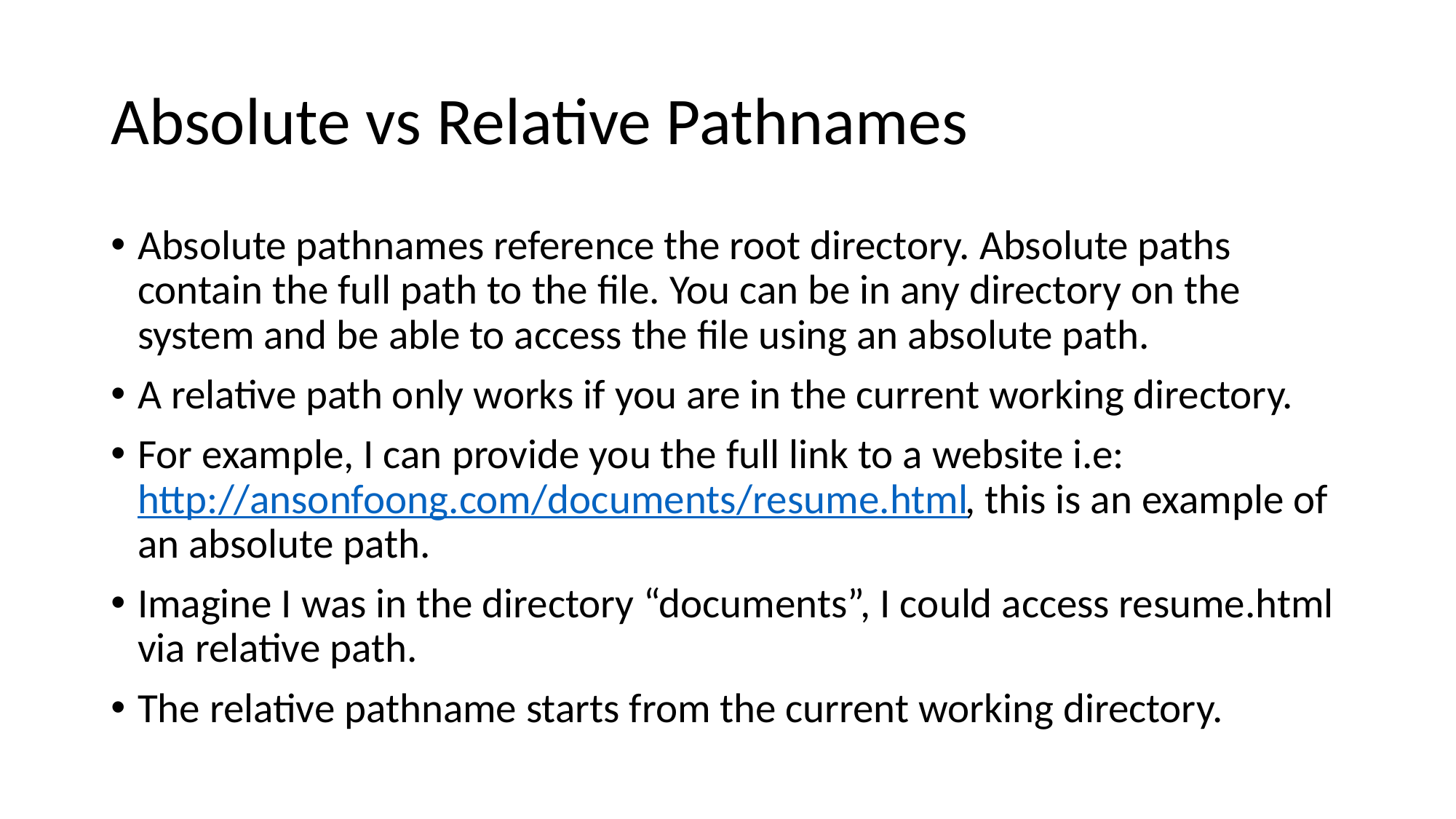

# Absolute vs Relative Pathnames
Absolute pathnames reference the root directory. Absolute paths contain the full path to the file. You can be in any directory on the system and be able to access the file using an absolute path.
A relative path only works if you are in the current working directory.
For example, I can provide you the full link to a website i.e: http://ansonfoong.com/documents/resume.html, this is an example of an absolute path.
Imagine I was in the directory “documents”, I could access resume.html via relative path.
The relative pathname starts from the current working directory.